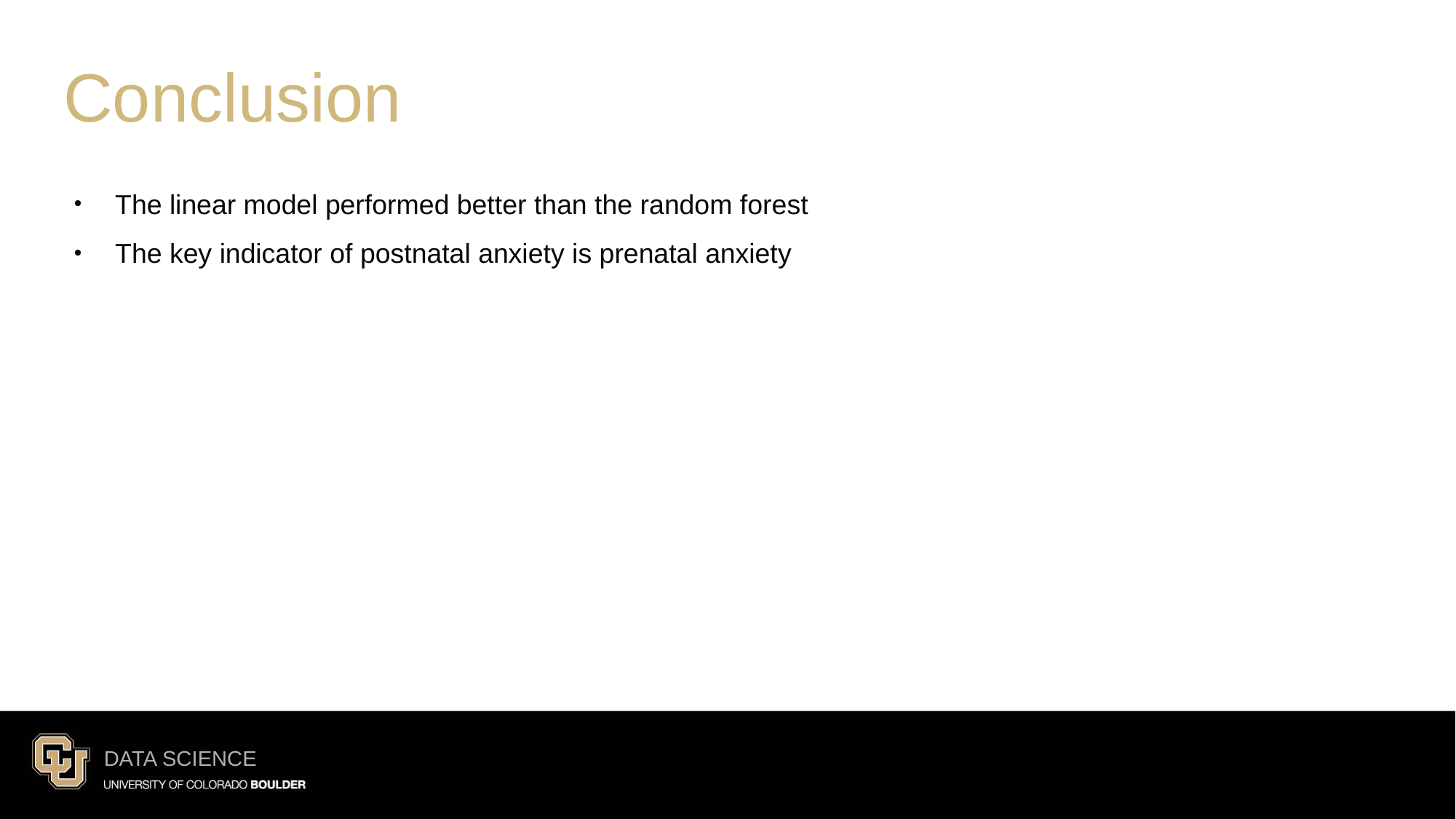

Conclusion
The linear model performed better than the random forest
The key indicator of postnatal anxiety is prenatal anxiety

DATA SCIENCE